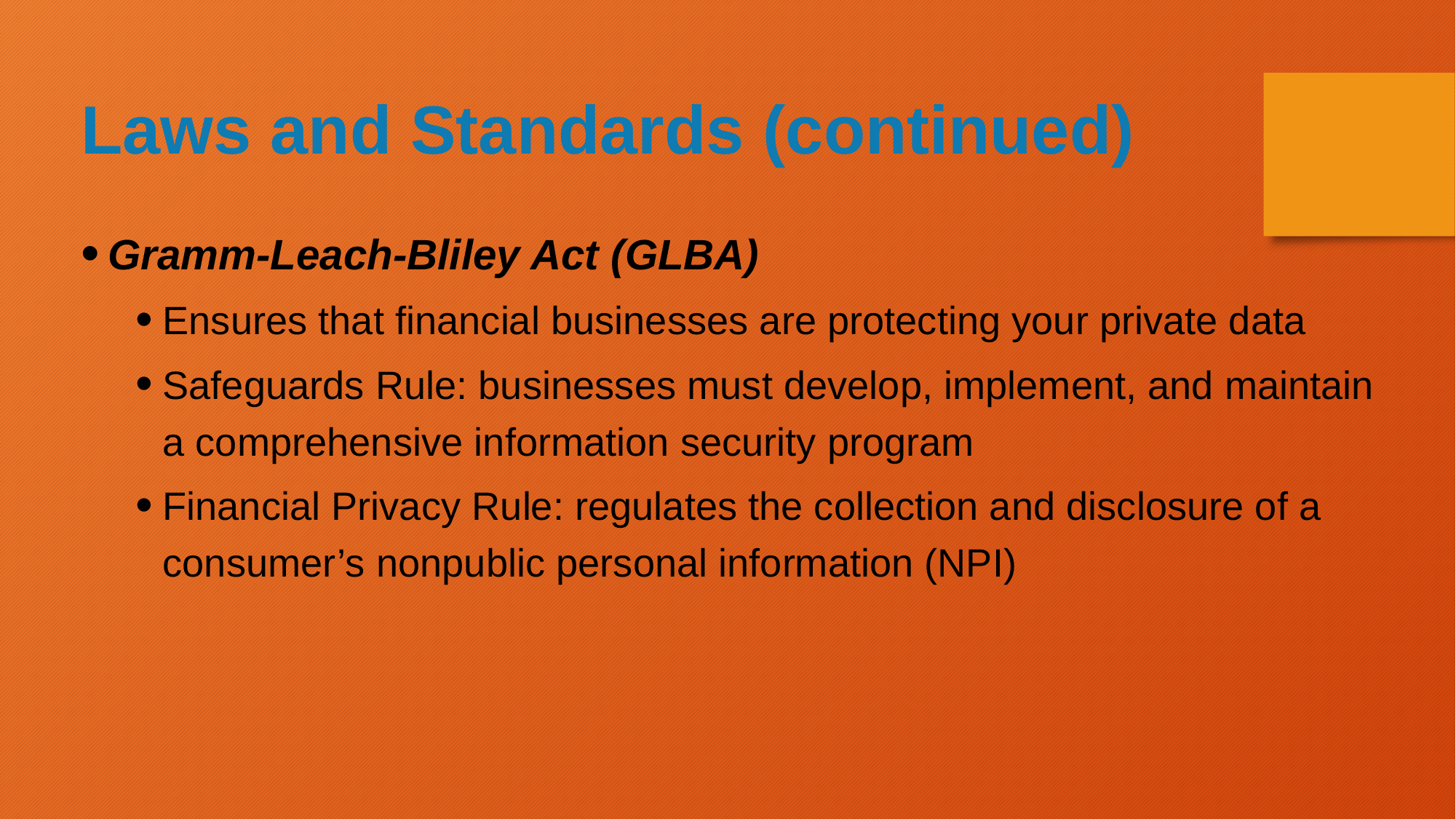

Laws and Standards (continued)
Gramm-Leach-Bliley Act (GLBA)
Ensures that financial businesses are protecting your private data
Safeguards Rule: businesses must develop, implement, and maintain a comprehensive information security program
Financial Privacy Rule: regulates the collection and disclosure of a consumer’s nonpublic personal information (NPI)